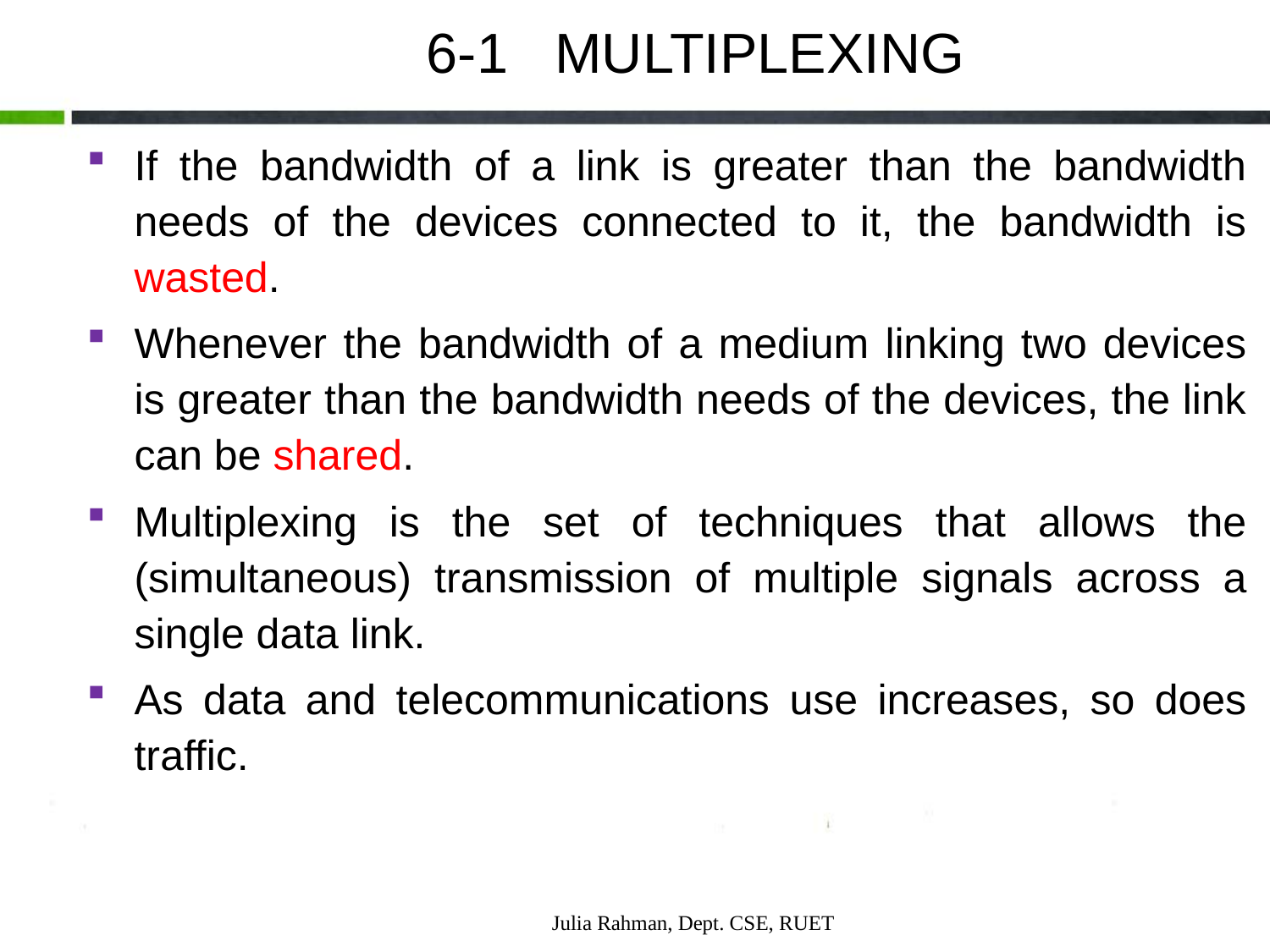

6-1   MULTIPLEXING
If the bandwidth of a link is greater than the bandwidth needs of the devices connected to it, the bandwidth is wasted.
Whenever the bandwidth of a medium linking two devices is greater than the bandwidth needs of the devices, the link can be shared.
Multiplexing is the set of techniques that allows the (simultaneous) transmission of multiple signals across a single data link.
As data and telecommunications use increases, so does traffic.

Julia Rahman, Dept. CSE, RUET